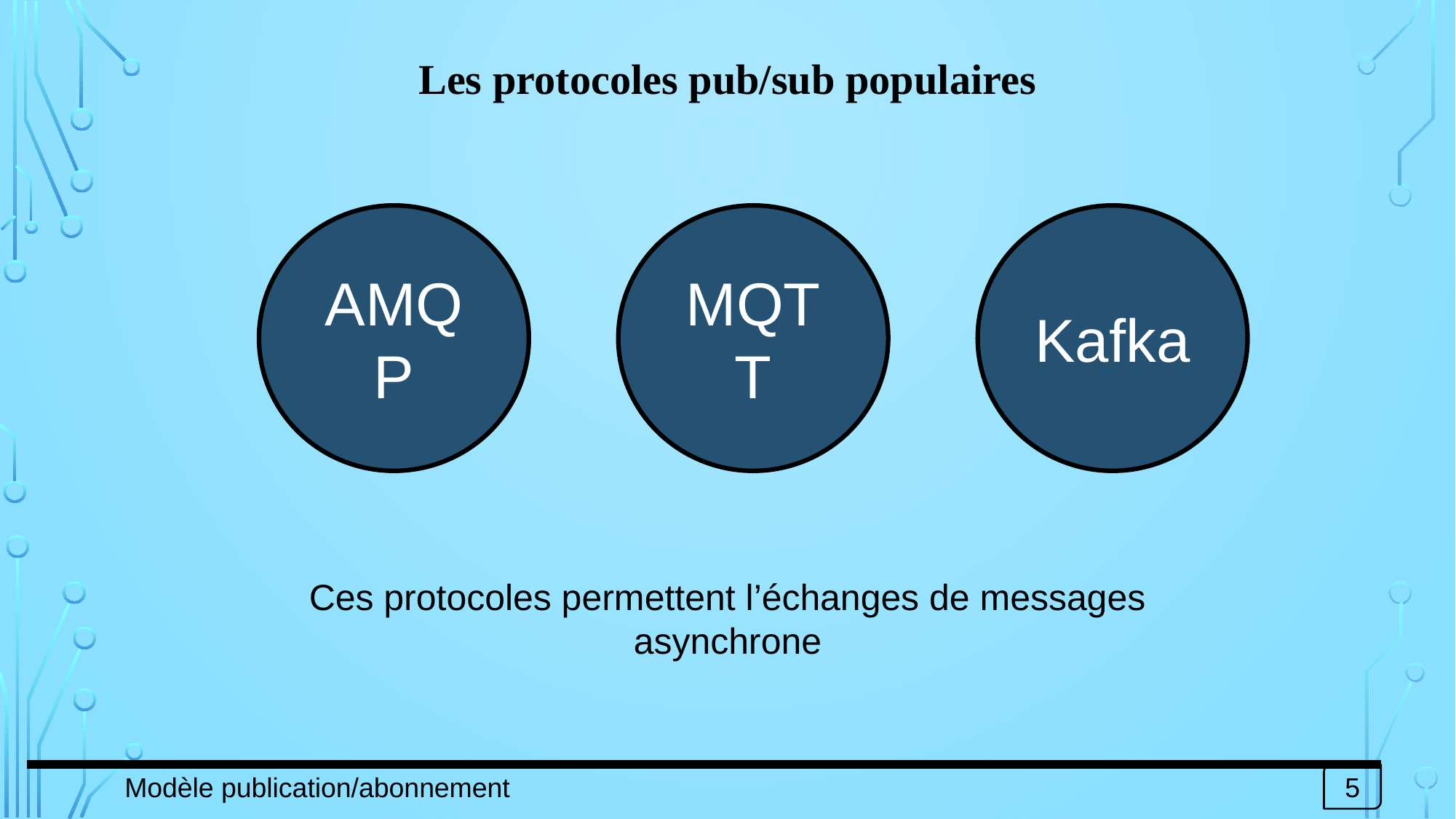

Les protocoles pub/sub populaires
AMQP
MQTT
Kafka
Ces protocoles permettent l’échanges de messages asynchrone
Modèle publication/abonnement
5